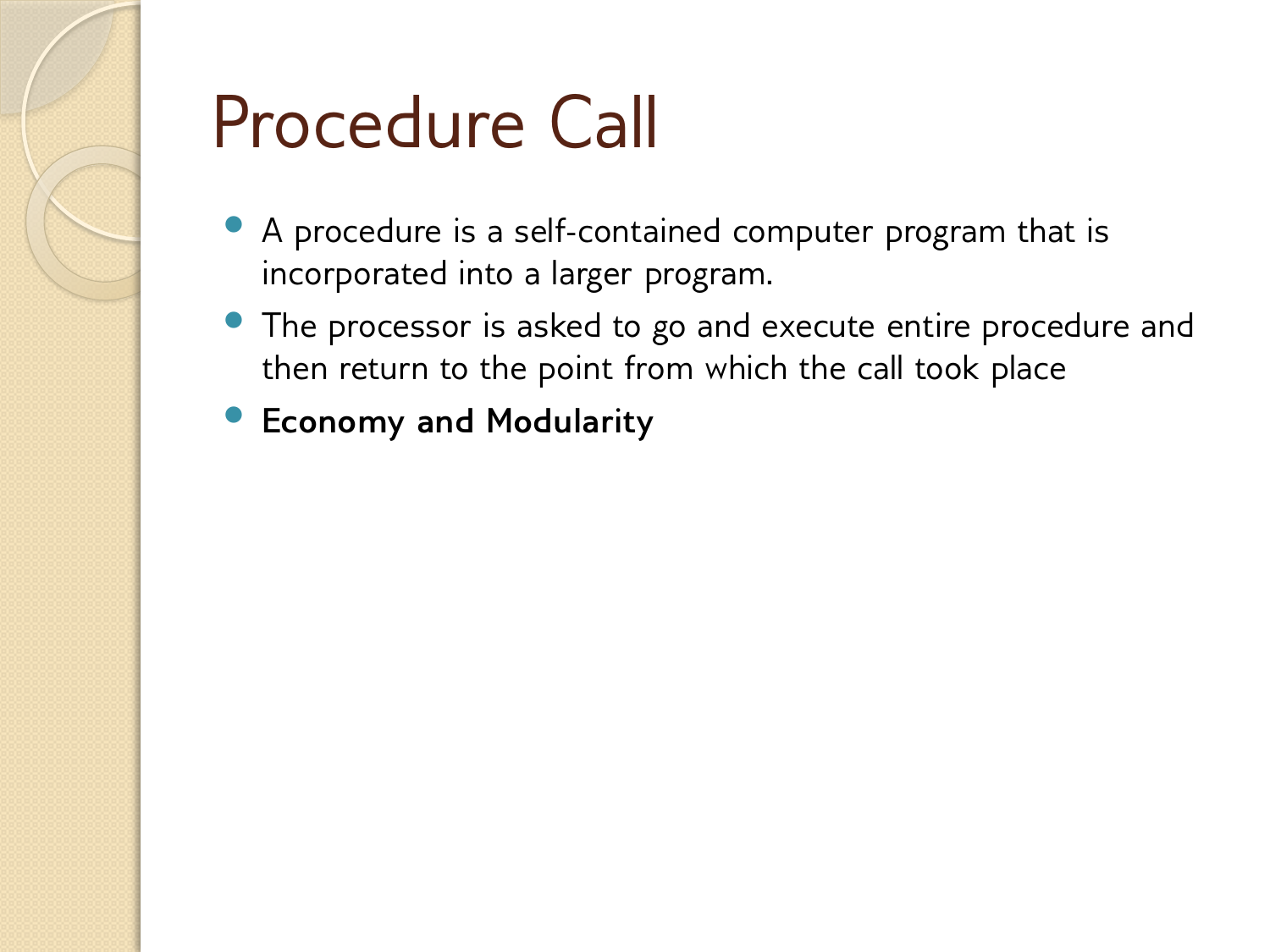

# Procedure Call
A procedure is a self-contained computer program that is incorporated into a larger program.
The processor is asked to go and execute entire procedure and then return to the point from which the call took place
Economy and Modularity